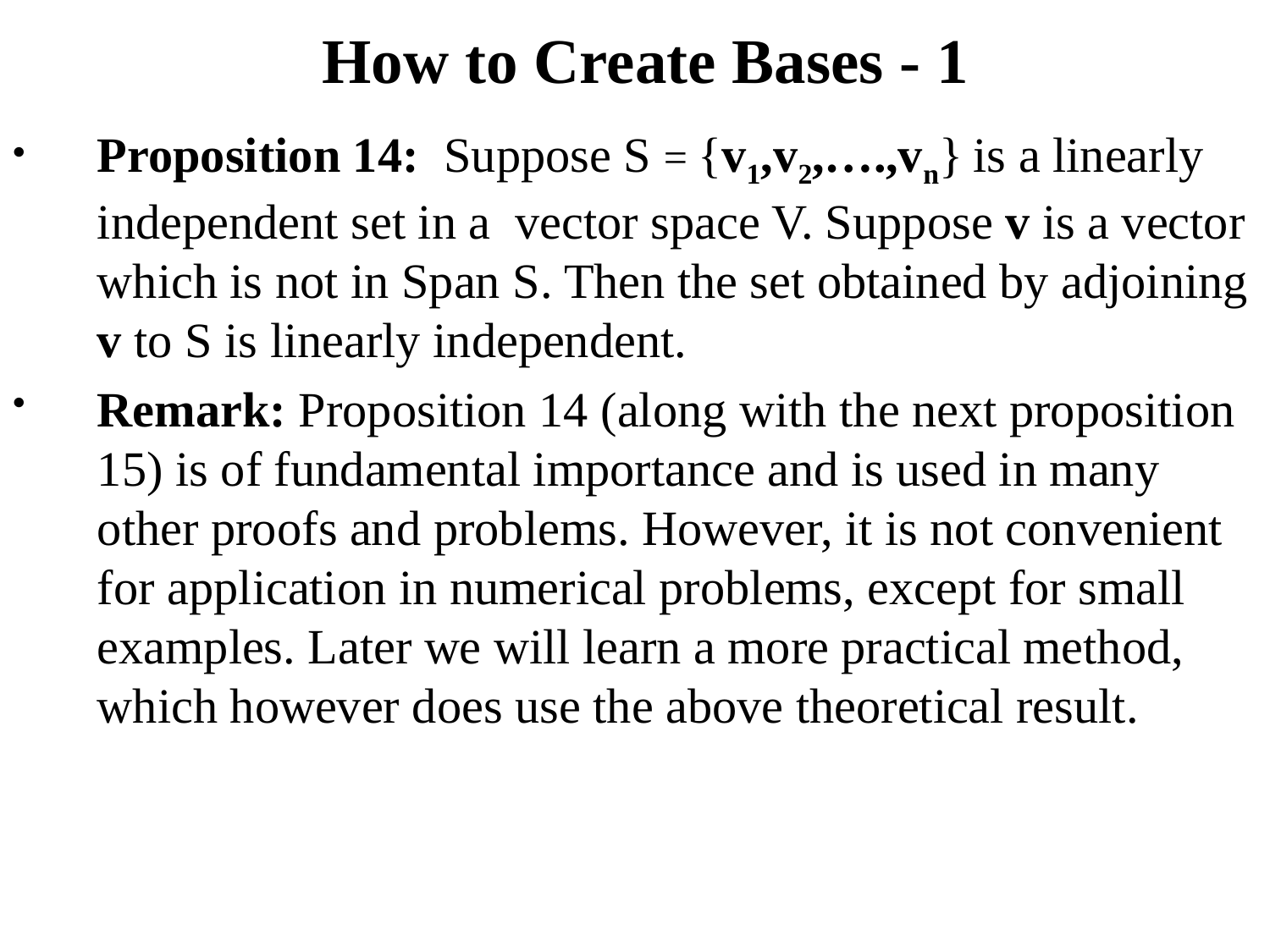

# How to Create Bases - 1
Proposition 14:  Suppose S = {v1,v2,….,vn} is a linearly independent set in a  vector space V. Suppose v is a vector which is not in Span S. Then the set obtained by adjoining v to S is linearly independent.
Remark: Proposition 14 (along with the next proposition 15) is of fundamental importance and is used in many other proofs and problems. However, it is not convenient for application in numerical problems, except for small examples. Later we will learn a more practical method, which however does use the above theoretical result.